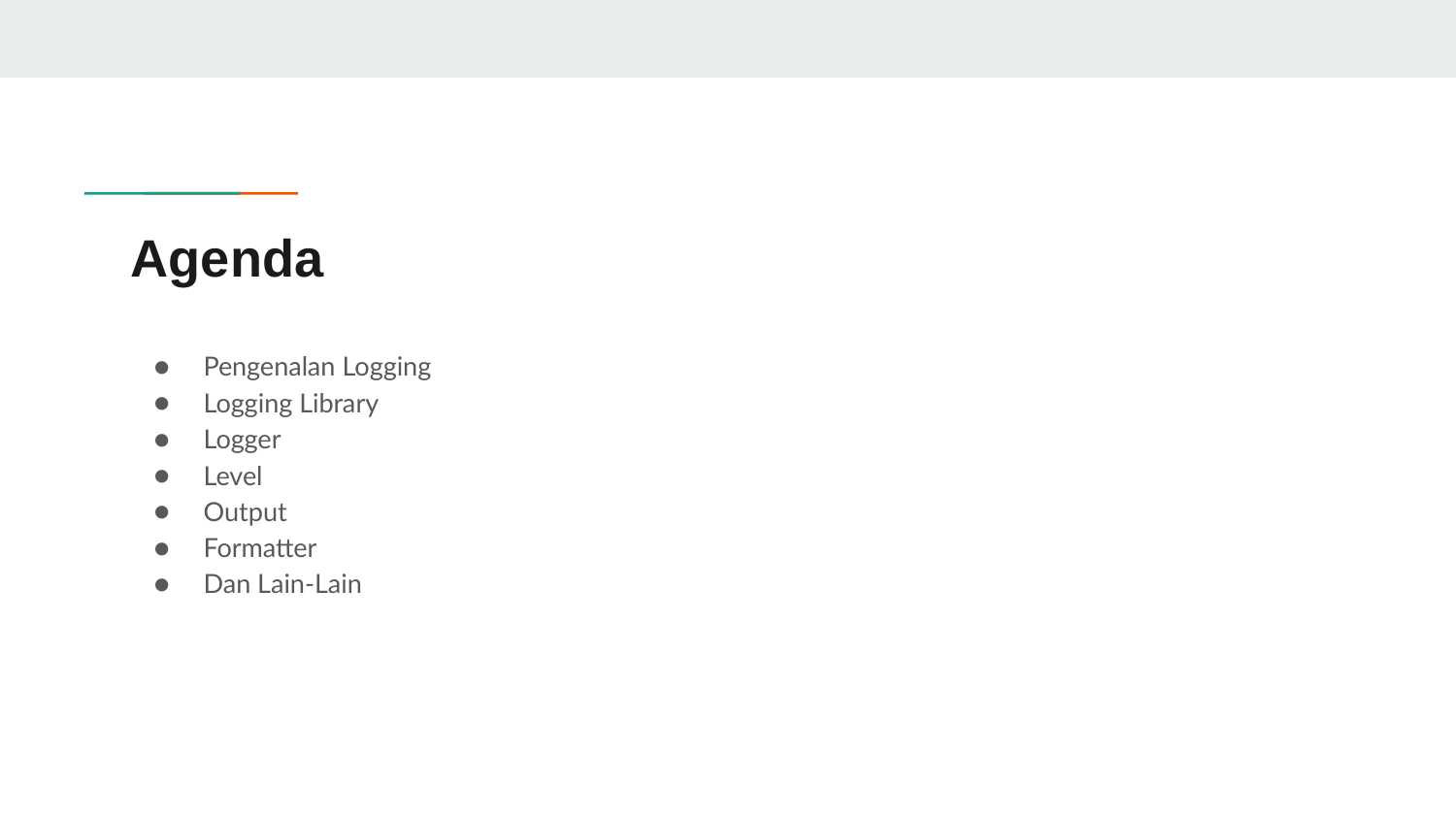

# Agenda
Pengenalan Logging
Logging Library
Logger
Level
Output
Formatter
Dan Lain-Lain